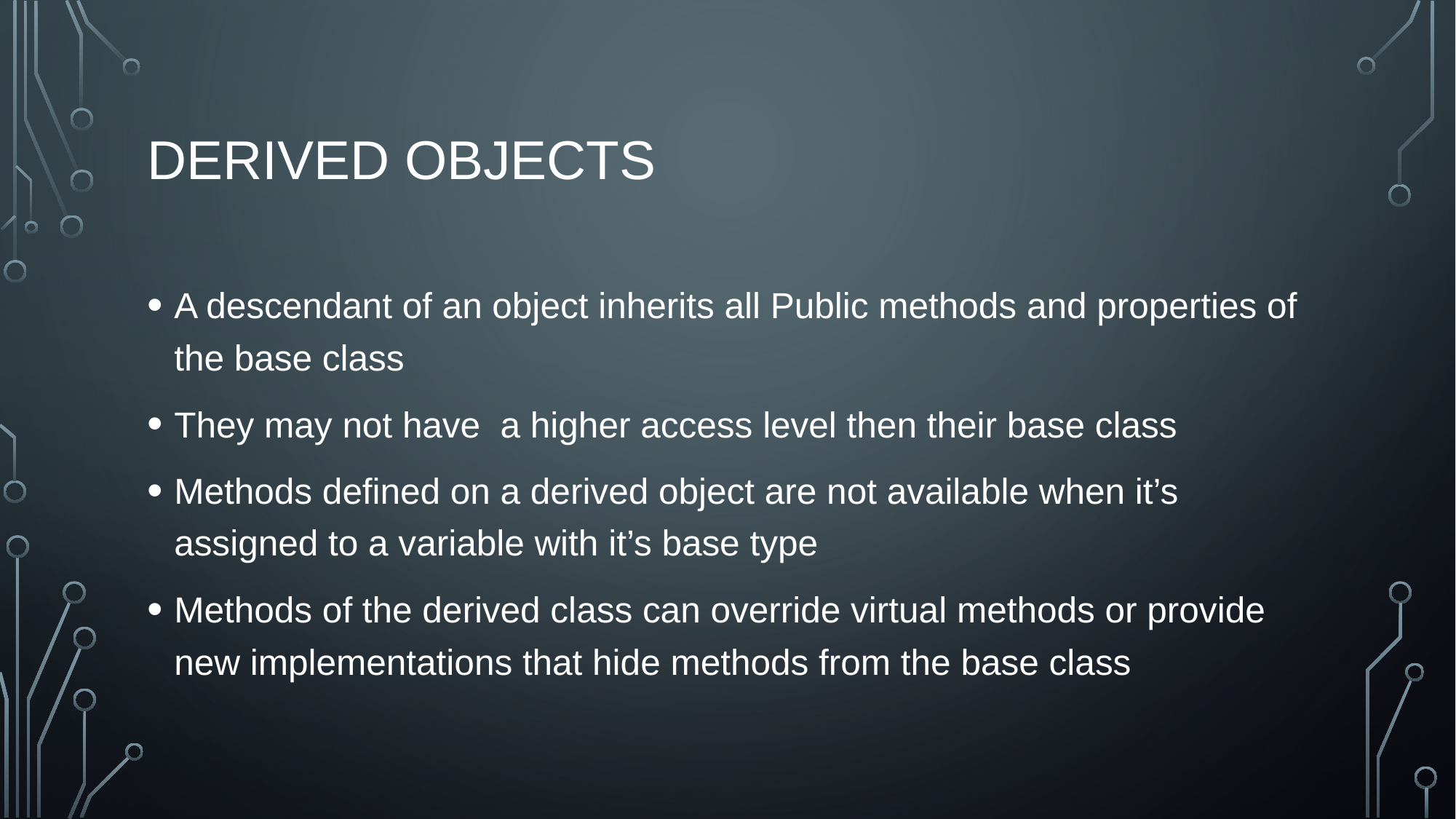

# Derived Objects
A descendant of an object inherits all Public methods and properties of the base class
They may not have  a higher access level then their base class
Methods defined on a derived object are not available when it’s assigned to a variable with it’s base type
Methods of the derived class can override virtual methods or provide new implementations that hide methods from the base class